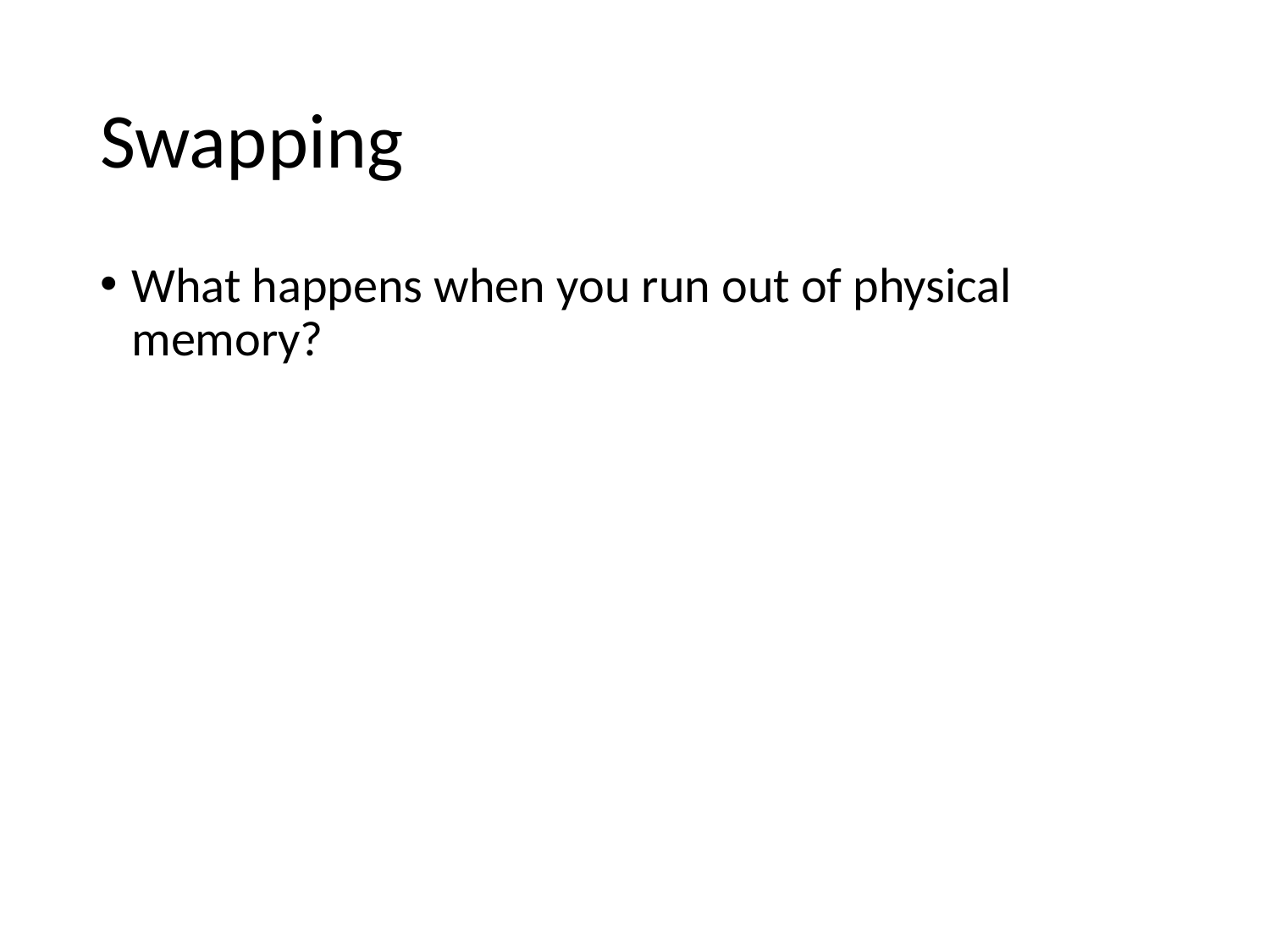

# Swapping
What happens when you run out of physical memory?